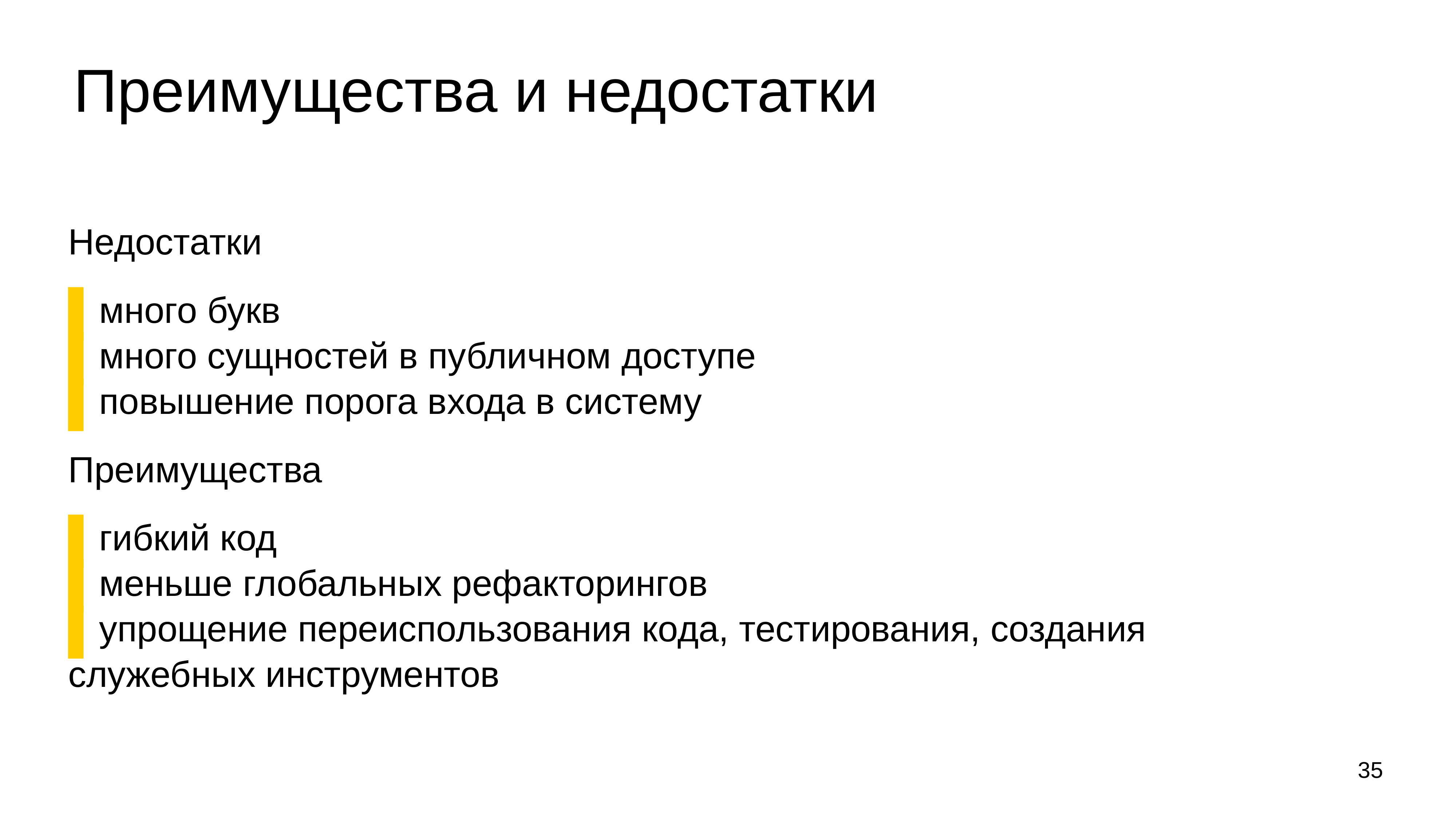

# Преимущества и недостатки
Недостатки
много букв
много сущностей в публичном доступе
повышение порога входа в систему
Преимущества
гибкий код
меньше глобальных рефакторингов
упрощение переиспользования кода, тестирования, создания служебных инструментов

35